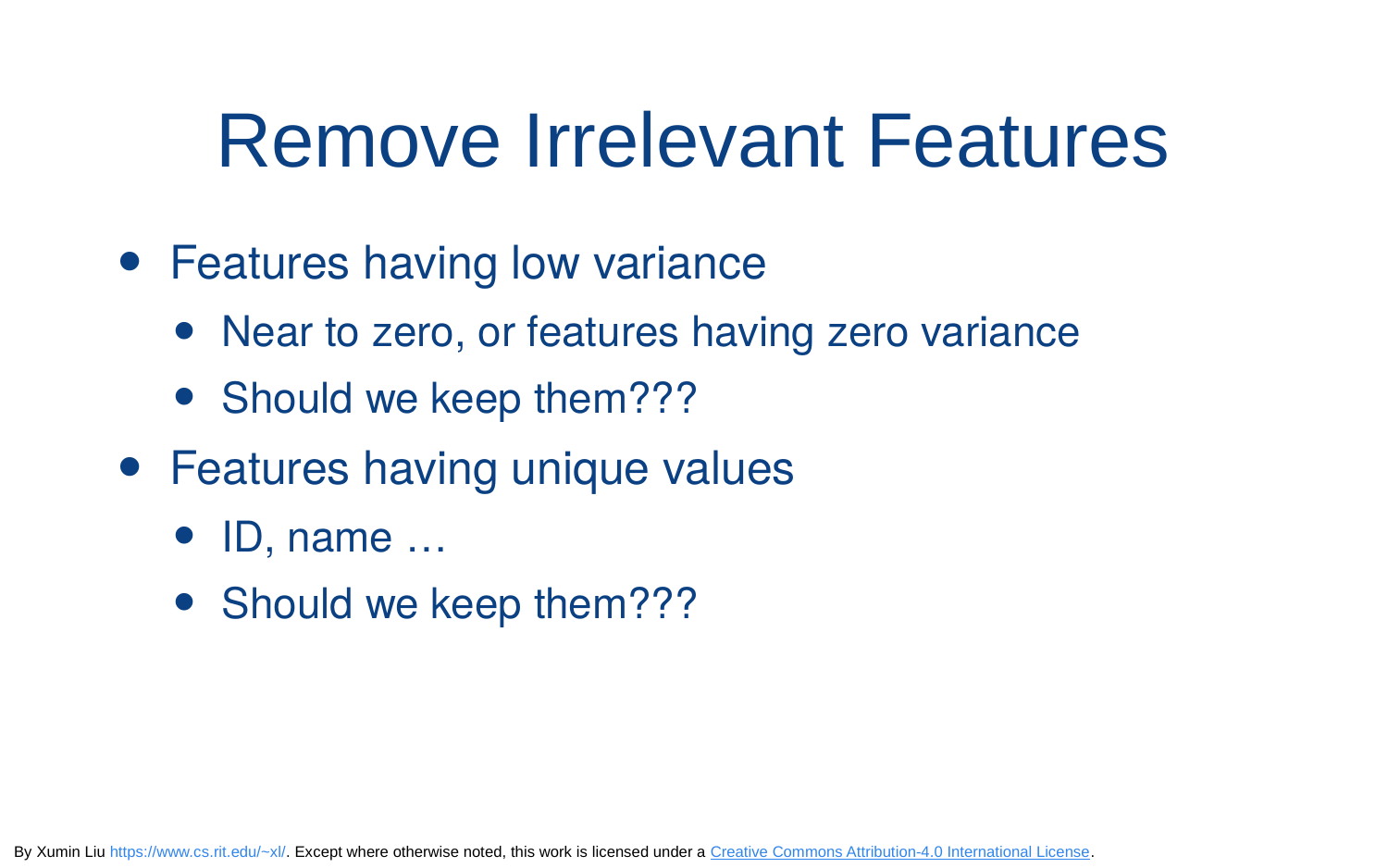

# Remove Irrelevant Features
Features having low variance
Near to zero, or features having zero variance
Should we keep them???
Features having unique values
ID, name …
Should we keep them???